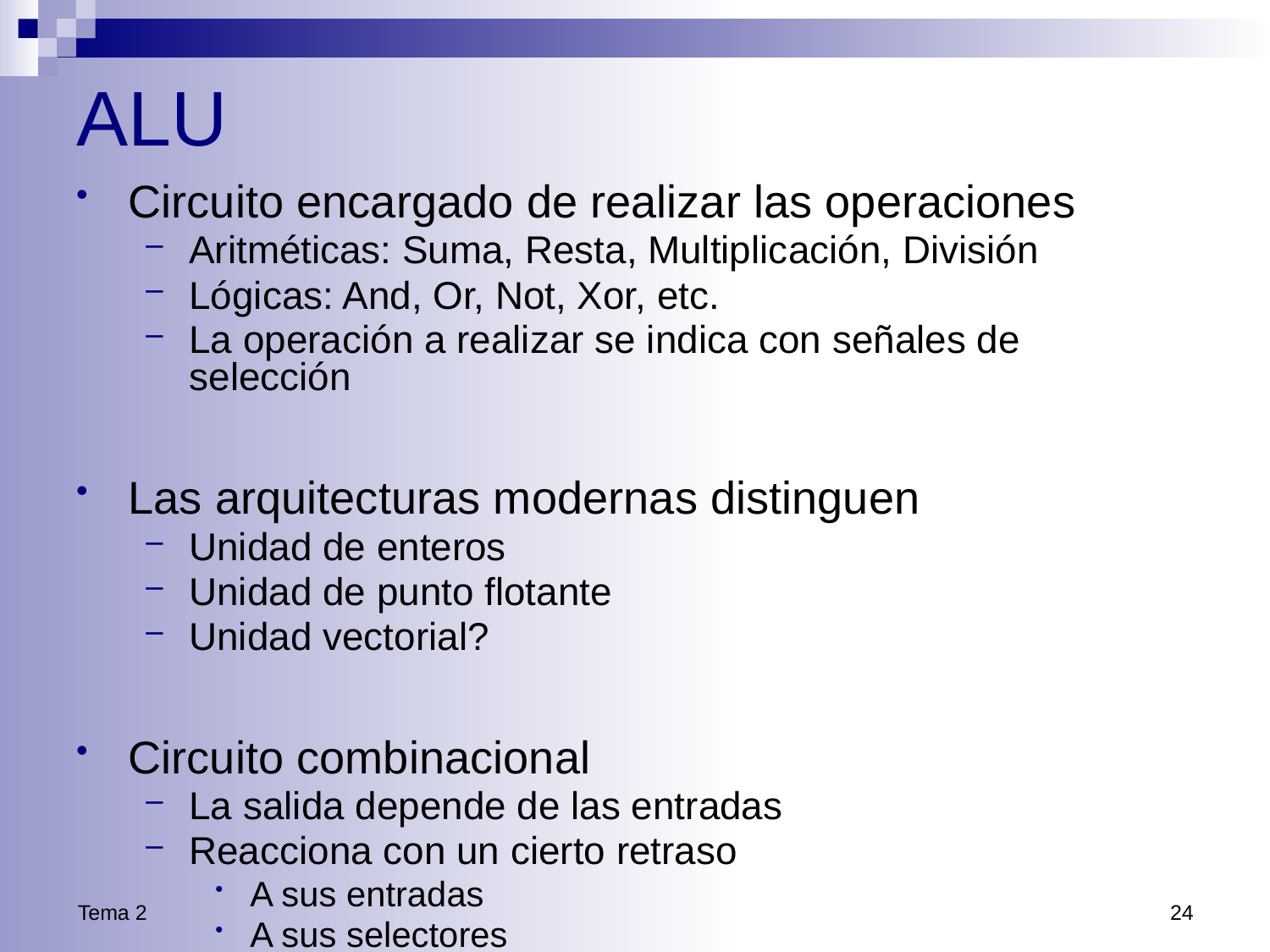

# ALU
Circuito encargado de realizar las operaciones
Aritméticas: Suma, Resta, Multiplicación, División
Lógicas: And, Or, Not, Xor, etc.
La operación a realizar se indica con señales de selección

Las arquitecturas modernas distinguen
Unidad de enteros
Unidad de punto flotante
Unidad vectorial?

Circuito combinacional
La salida depende de las entradas
Reacciona con un cierto retraso
A sus entradas
A sus selectores

Tema 2
24